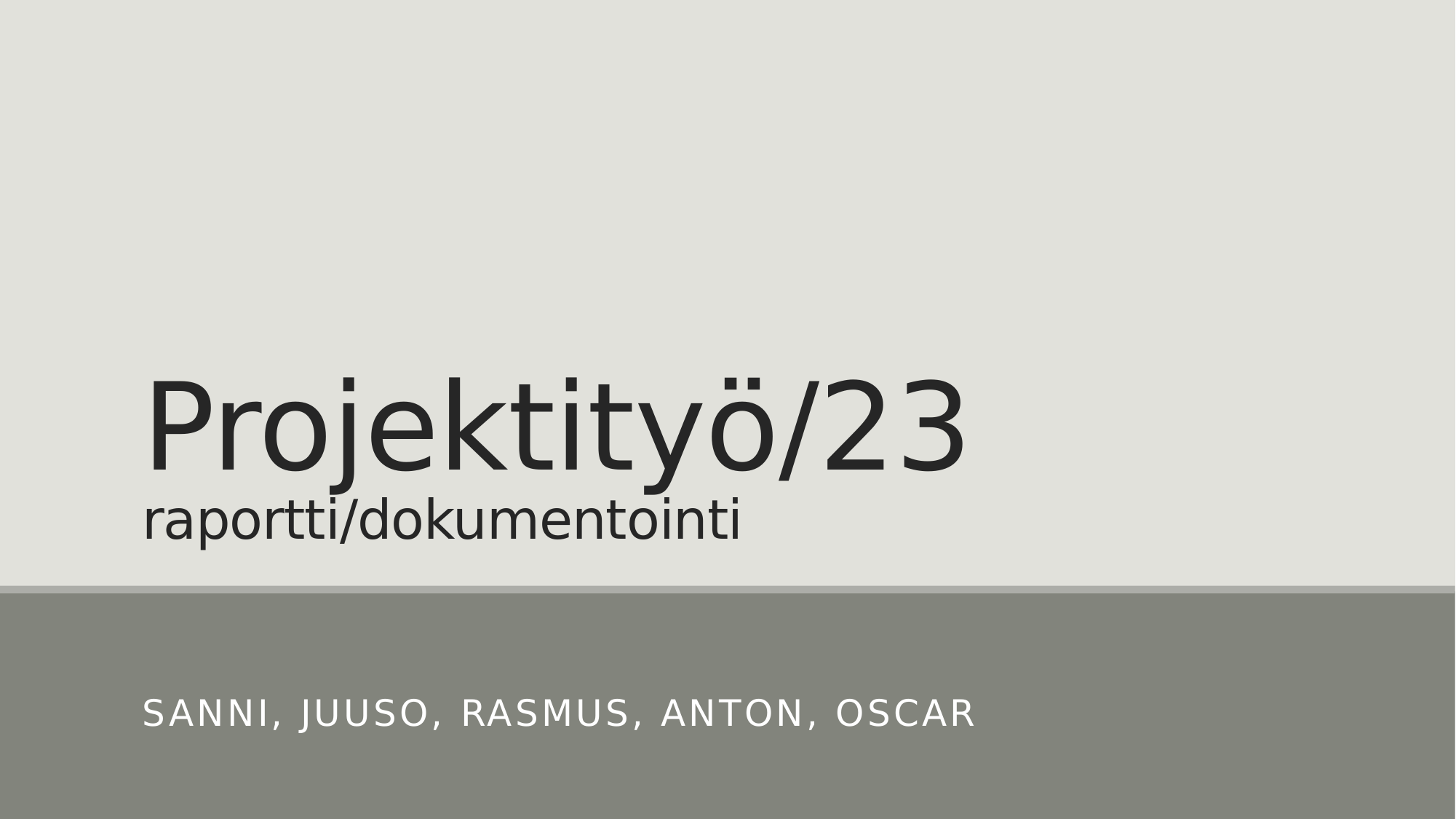

# Projektityö/23 raportti/dokumentointi

Sanni, Juuso, Rasmus, Anton, Oscar